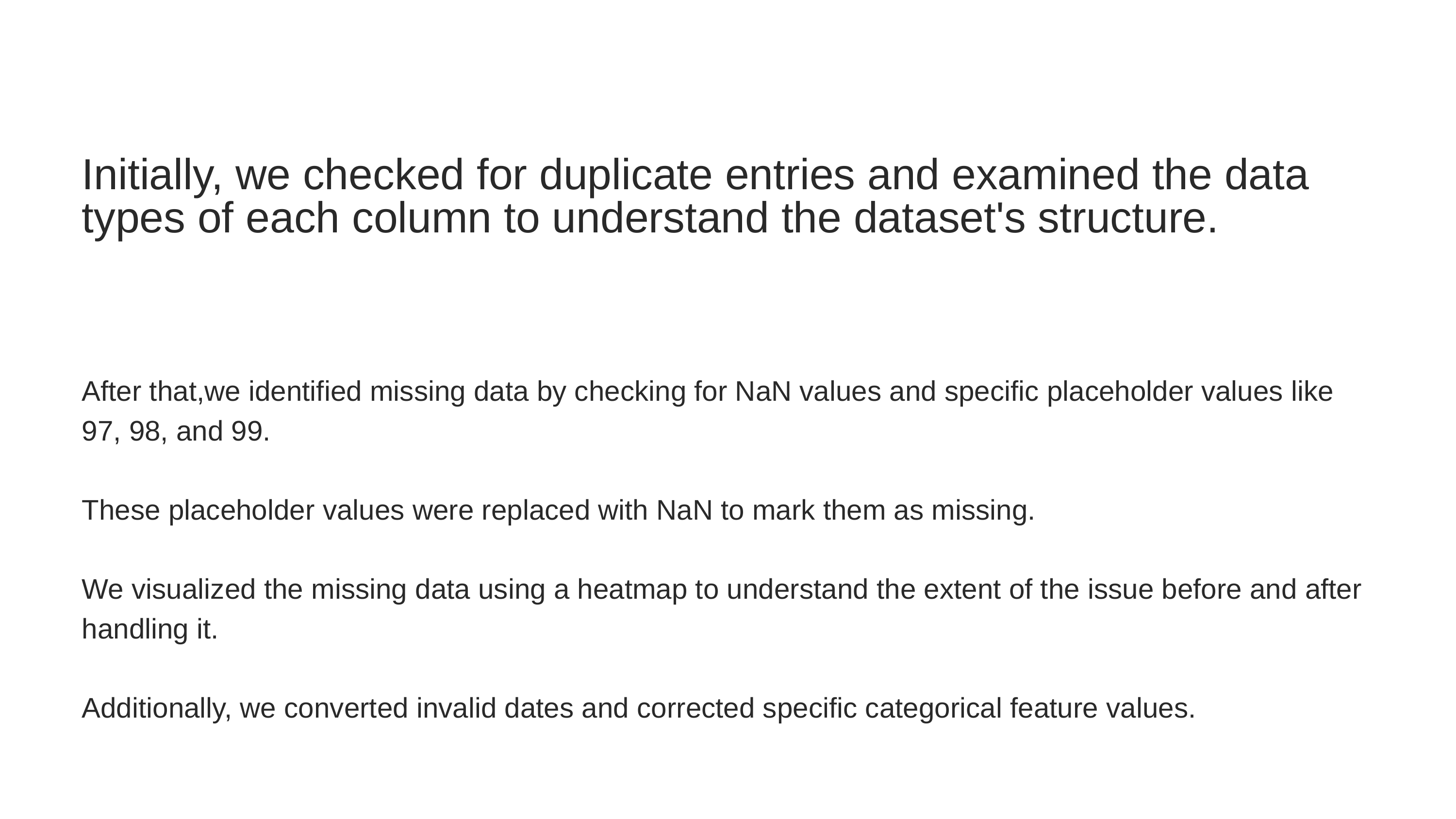

Initially, we checked for duplicate entries and examined the data types of each column to understand the dataset's structure.

After that,we identified missing data by checking for NaN values and specific placeholder values like 97, 98, and 99.

These placeholder values were replaced with NaN to mark them as missing.

We visualized the missing data using a heatmap to understand the extent of the issue before and after handling it.

Additionally, we converted invalid dates and corrected specific categorical feature values.